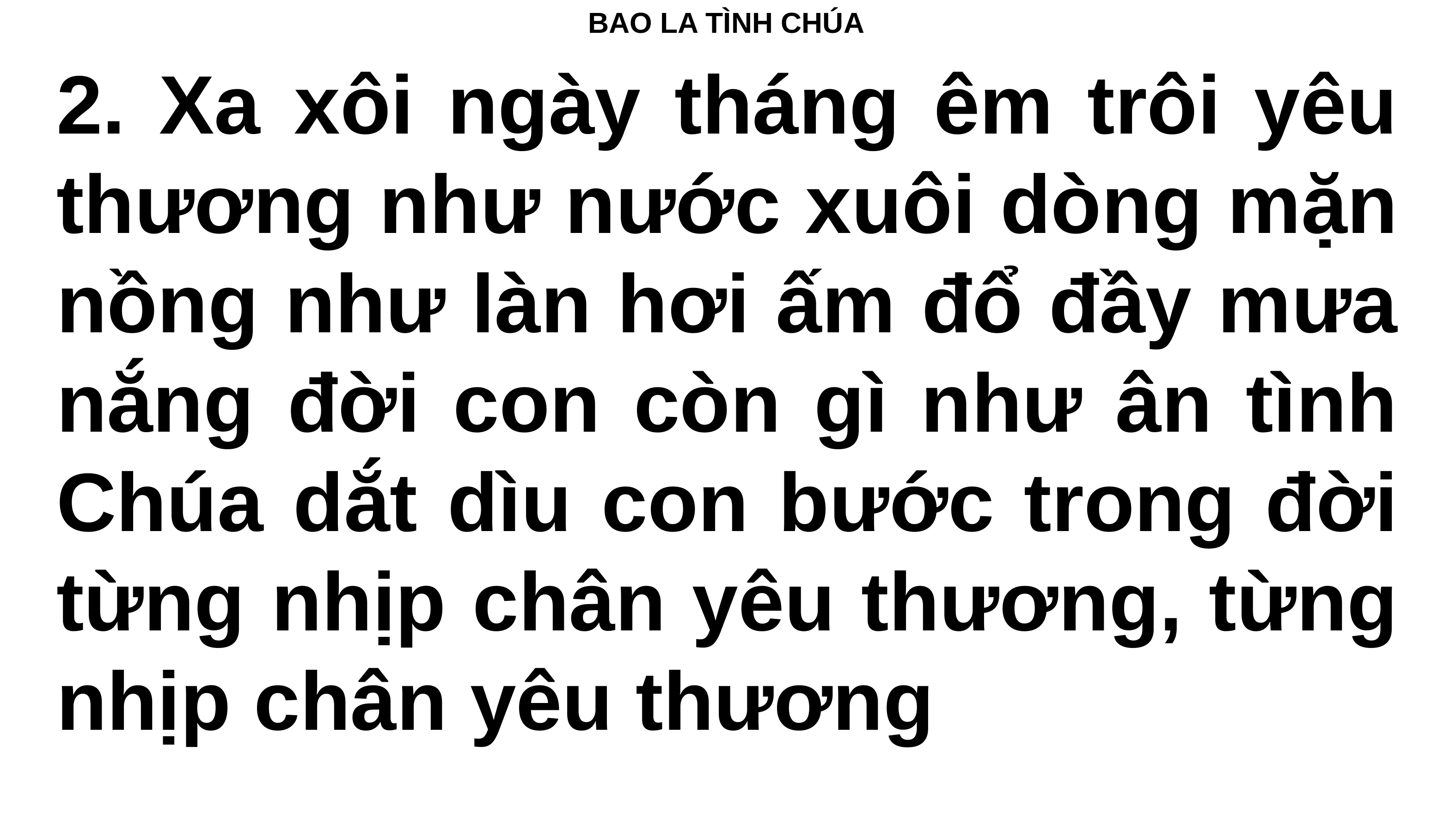

# BAO LA TÌNH CHÚA
2. Xa xôi ngày tháng êm trôi yêu thương như nước xuôi dòng mặn nồng như làn hơi ấm đổ đầy mưa nắng đời con còn gì như ân tình Chúa dắt dìu con bước trong đời từng nhịp chân yêu thương, từng nhịp chân yêu thương